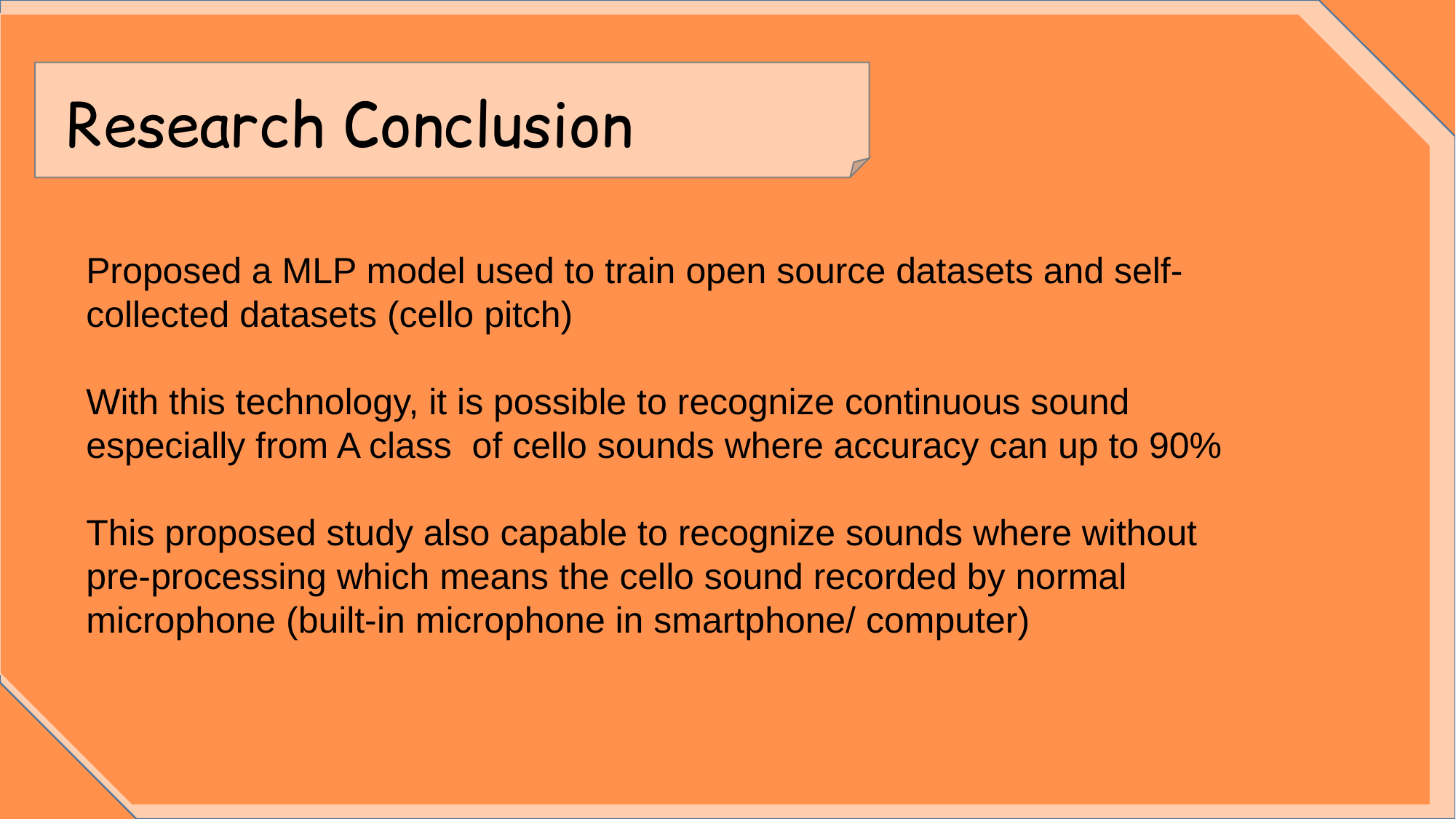

#

Research Conclusion

Proposed a MLP model used to train open source datasets and self-collected datasets (cello pitch)

With this technology, it is possible to recognize continuous sound especially from A class  of cello sounds where accuracy can up to 90%

This proposed study also capable to recognize sounds where without pre-processing which means the cello sound recorded by normal microphone (built-in microphone in smartphone/ computer)